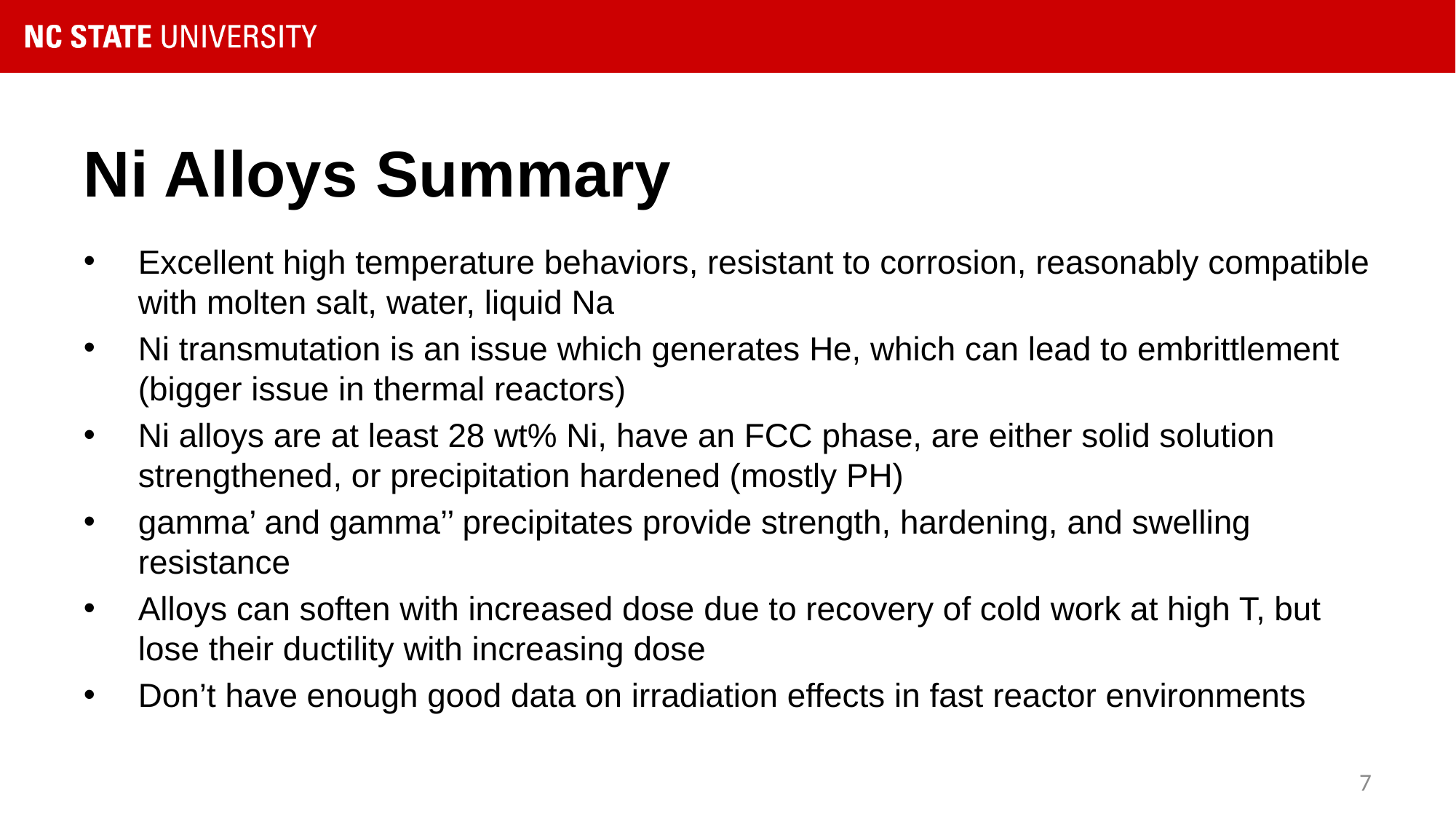

# Ni Alloys Summary
Excellent high temperature behaviors, resistant to corrosion, reasonably compatible with molten salt, water, liquid Na
Ni transmutation is an issue which generates He, which can lead to embrittlement (bigger issue in thermal reactors)
Ni alloys are at least 28 wt% Ni, have an FCC phase, are either solid solution strengthened, or precipitation hardened (mostly PH)
gamma’ and gamma’’ precipitates provide strength, hardening, and swelling resistance
Alloys can soften with increased dose due to recovery of cold work at high T, but lose their ductility with increasing dose
Don’t have enough good data on irradiation effects in fast reactor environments

7